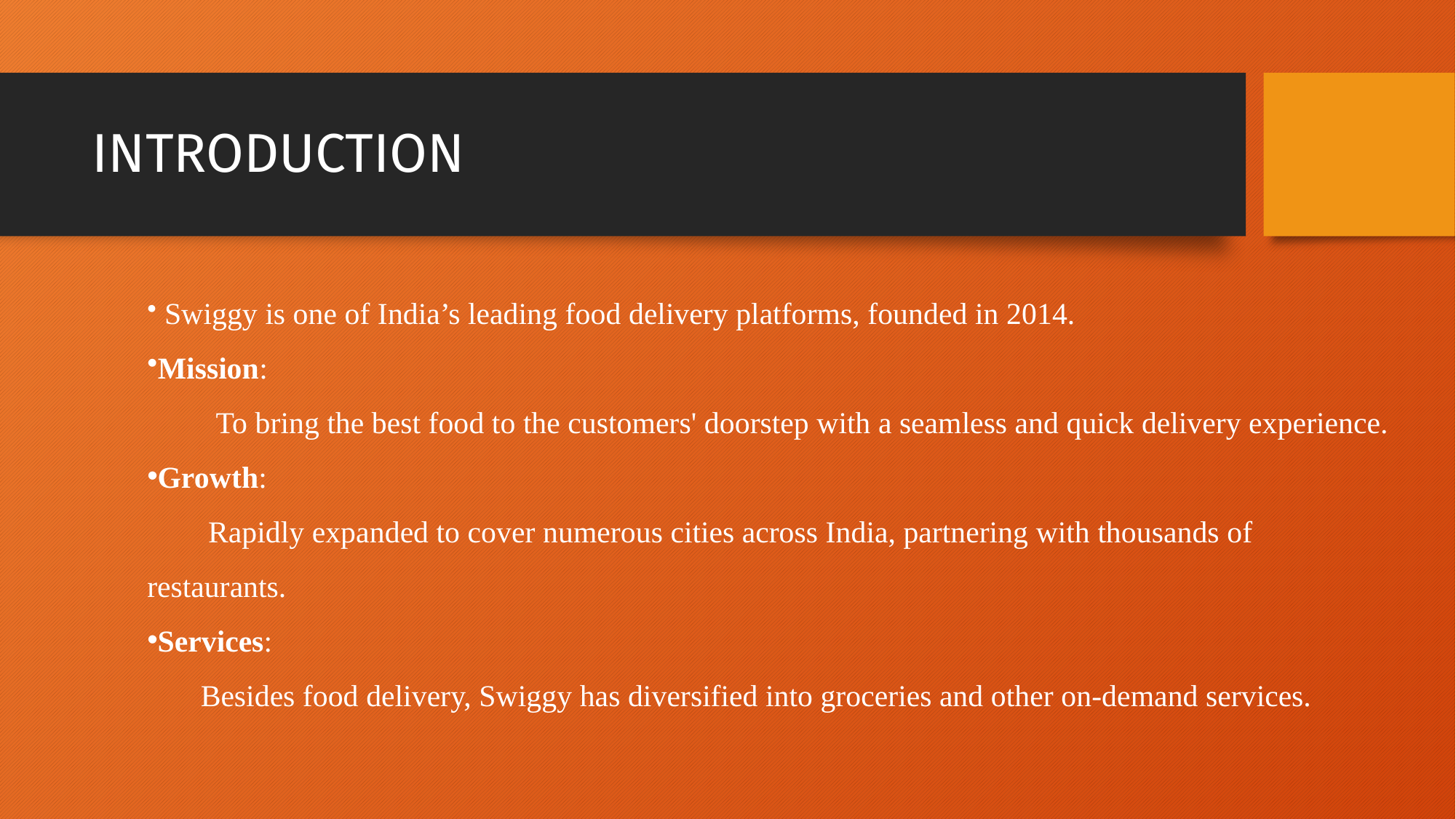

# INTRODUCTION
 Swiggy is one of India’s leading food delivery platforms, founded in 2014.
Mission:
         To bring the best food to the customers' doorstep with a seamless and quick delivery experience.
Growth:
        Rapidly expanded to cover numerous cities across India, partnering with thousands of restaurants.
Services:
       Besides food delivery, Swiggy has diversified into groceries and other on-demand services.